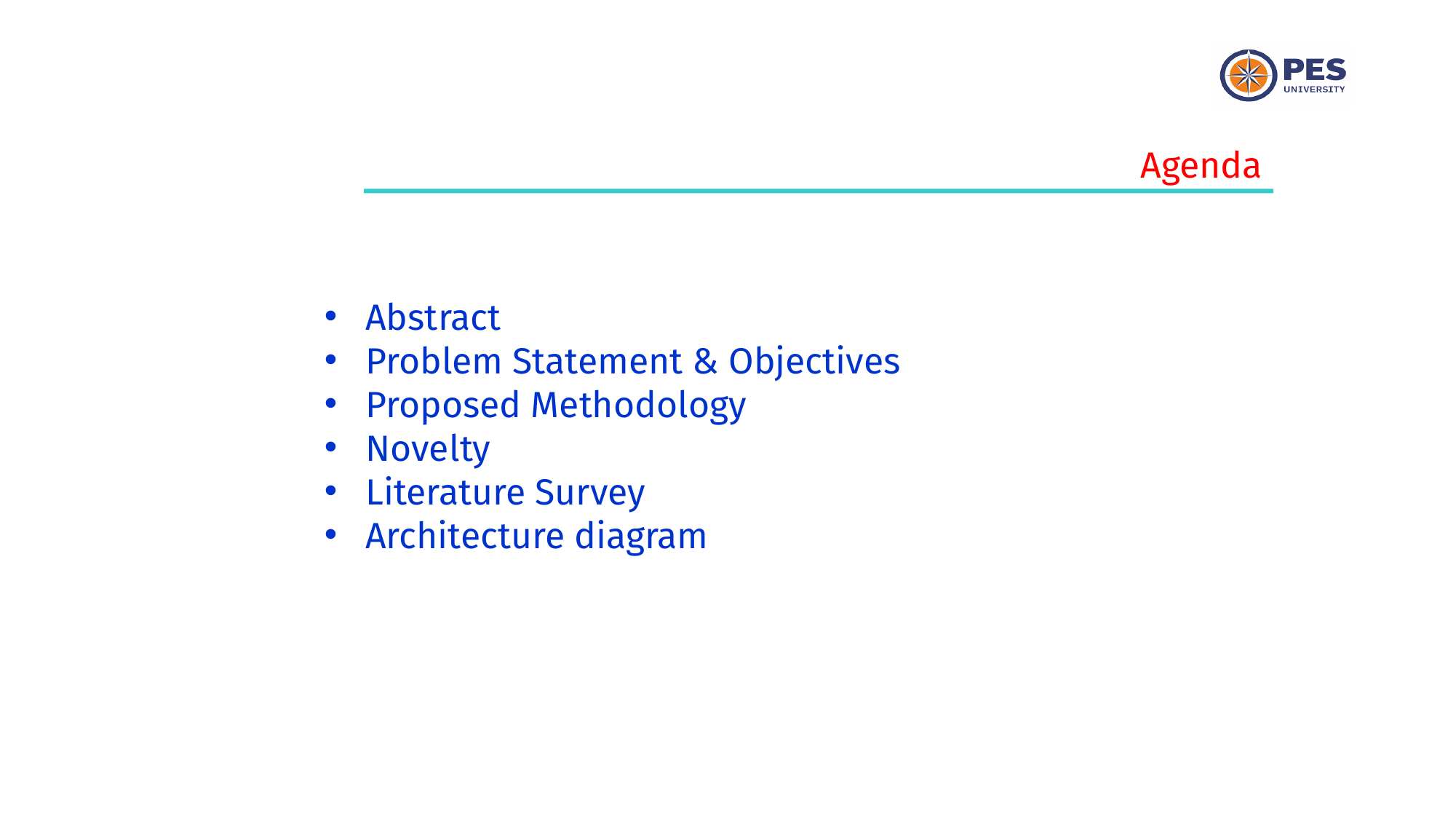

Agenda

Abstract
Problem Statement & Objectives
Proposed Methodology
Novelty
Literature Survey
Architecture diagram